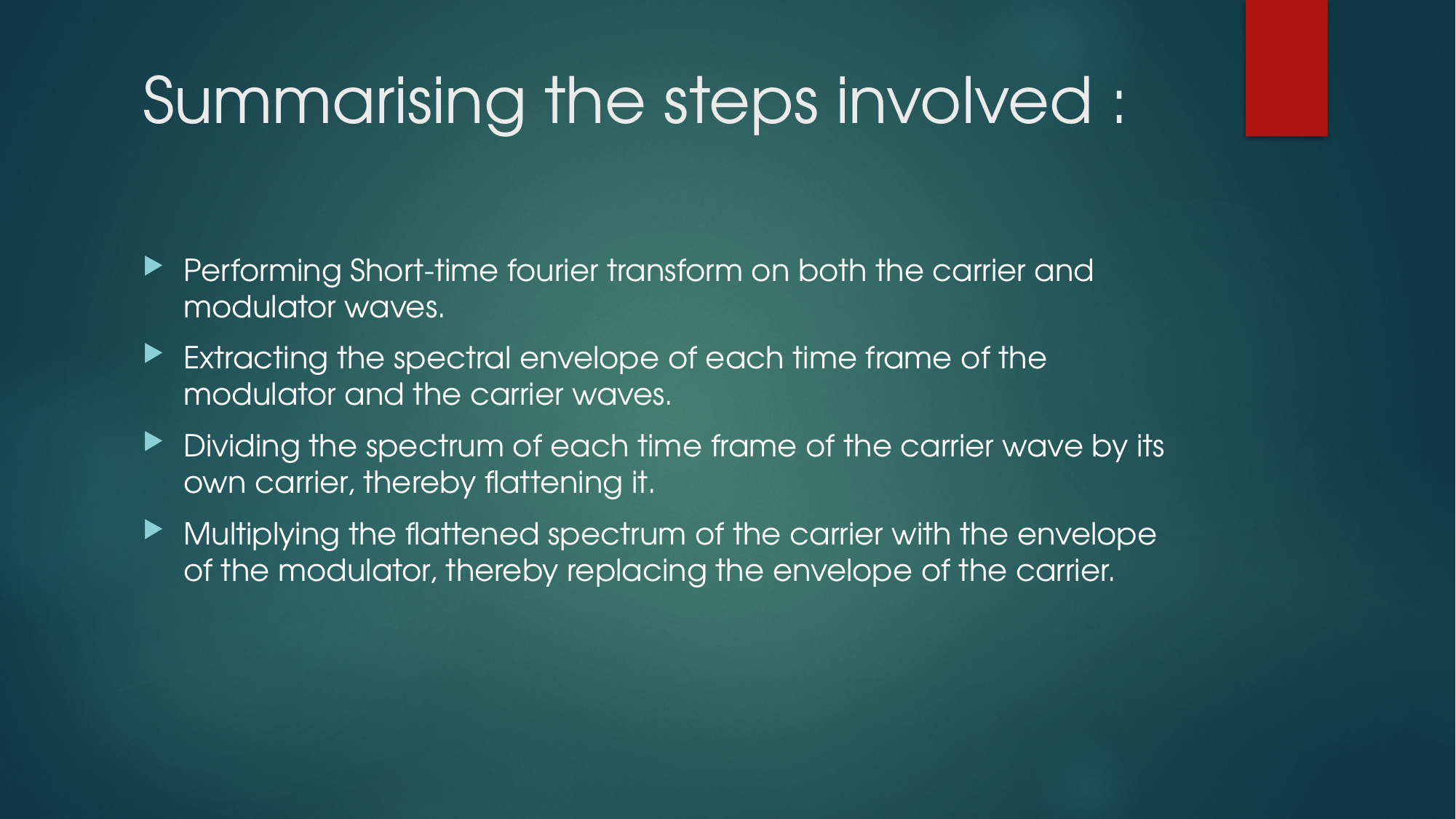

# Summarising the steps involved :
Performing Short-time fourier transform on both the carrier and modulator waves.
Extracting the spectral envelope of each time frame of the modulator and the carrier waves.
Dividing the spectrum of each time frame of the carrier wave by its own carrier, thereby flattening it.
Multiplying the flattened spectrum of the carrier with the envelope of the modulator, thereby replacing the envelope of the carrier.